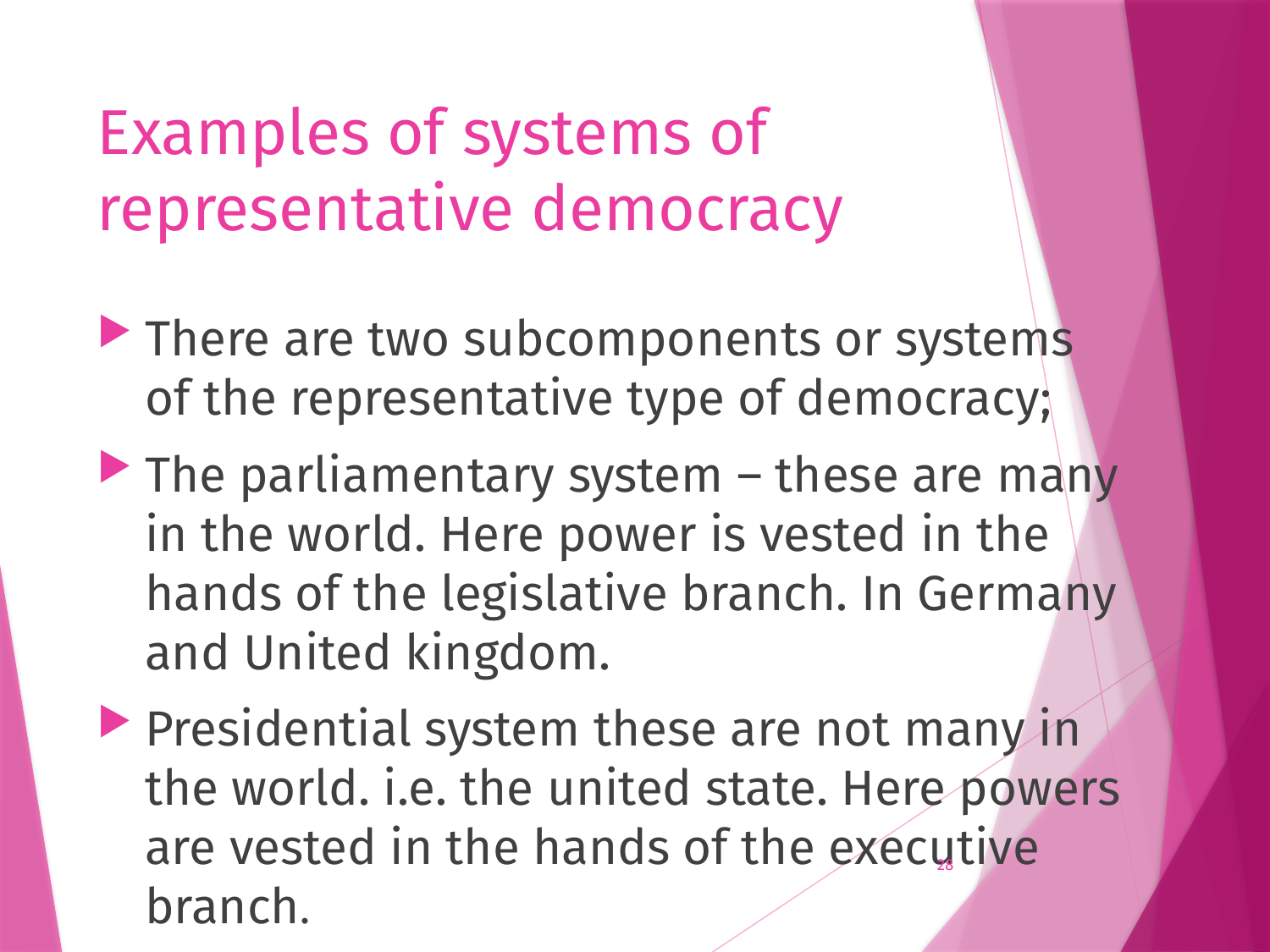

# Examples of systems of representative democracy
There are two subcomponents or systems  of the representative type of democracy;
The parliamentary system – these are many in the world. Here power is vested in the hands of the legislative branch. In Germany and United kingdom.
Presidential system these are not many in the world. i.e. the united state. Here powers are vested in the hands of the executive branch.
28